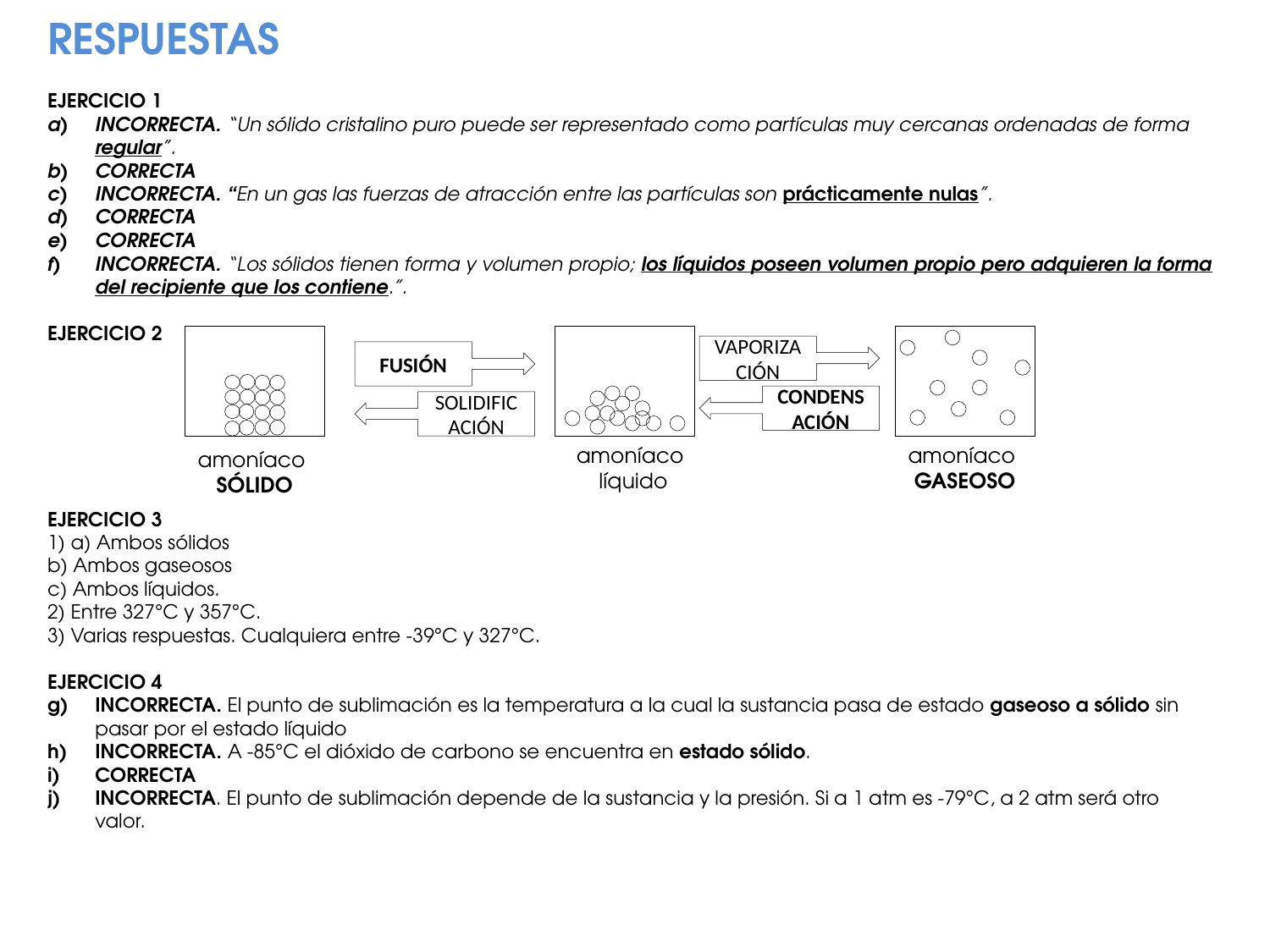

RESPUESTAS
EJERCICIO 1
INCORRECTA. “Un sólido cristalino puro puede ser representado como partículas muy cercanas ordenadas de forma regular”.
CORRECTA
INCORRECTA. “En un gas las fuerzas de atracción entre las partículas son prácticamente nulas”.
CORRECTA
CORRECTA
INCORRECTA. “Los sólidos tienen forma y volumen propio; los líquidos poseen volumen propio pero adquieren la forma del recipiente que los contiene.”.

EJERCICIO 2

EJERCICIO 3
1) a) Ambos sólidos
b) Ambos gaseosos
c) Ambos líquidos.
2) Entre 327°C y 357°C.
3) Varias respuestas. Cualquiera entre -39°C y 327°C.

EJERCICIO 4
INCORRECTA. El punto de sublimación es la temperatura a la cual la sustancia pasa de estado gaseoso a sólido sin pasar por el estado líquido
INCORRECTA. A -85°C el dióxido de carbono se encuentra en estado sólido.
CORRECTA
INCORRECTA. El punto de sublimación depende de la sustancia y la presión. Si a 1 atm es -79°C, a 2 atm será otro valor.

VAPORIZACIÓN

FUSIÓN

CONDENSACIÓN

SOLIDIFICACIÓN

amoníaco
líquido
amoníaco
GASEOSO
amoníaco
SÓLIDO